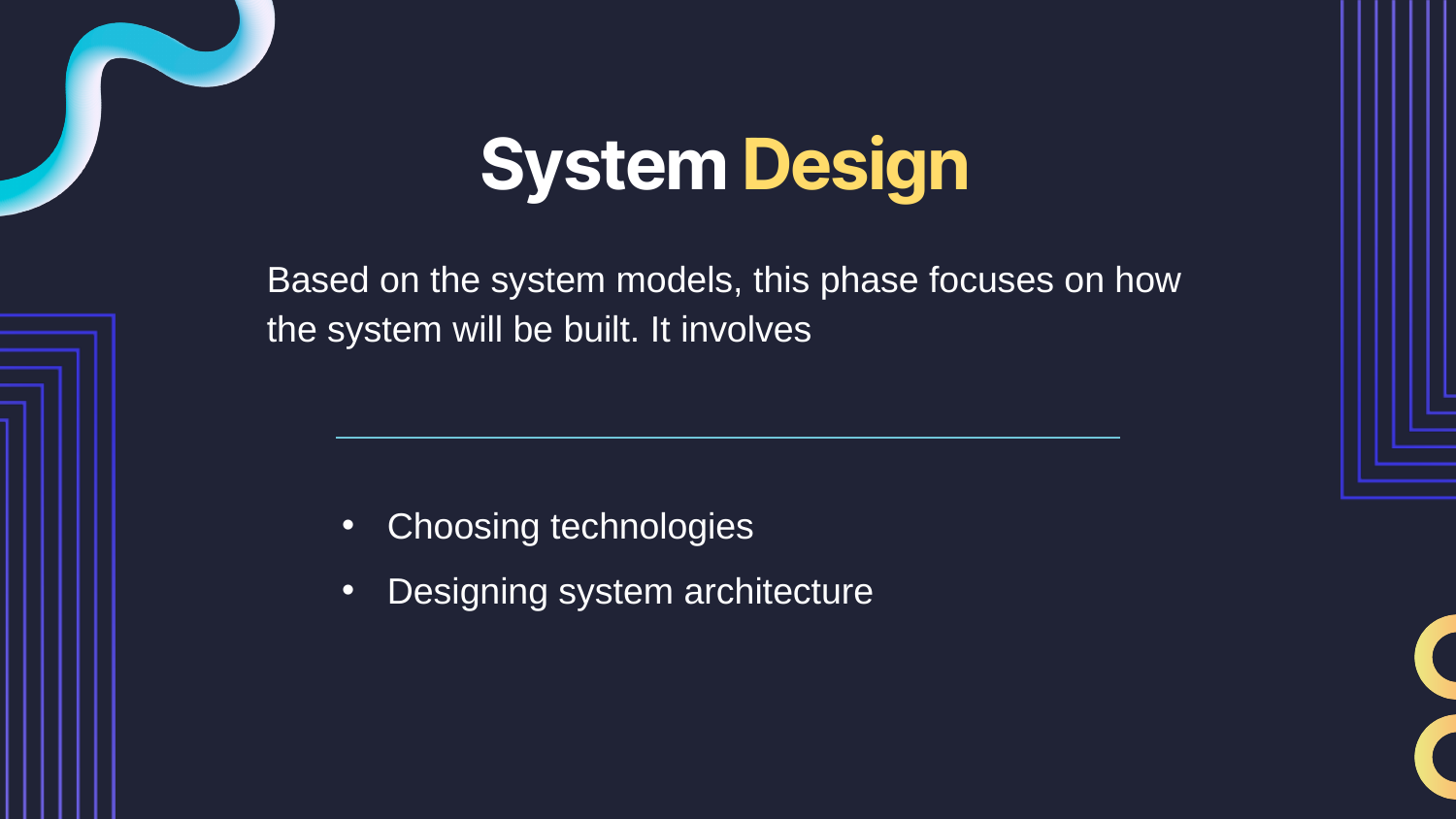

# System Design
Based on the system models, this phase focuses on how the system will be built. It involves
Choosing technologies
Designing system architecture